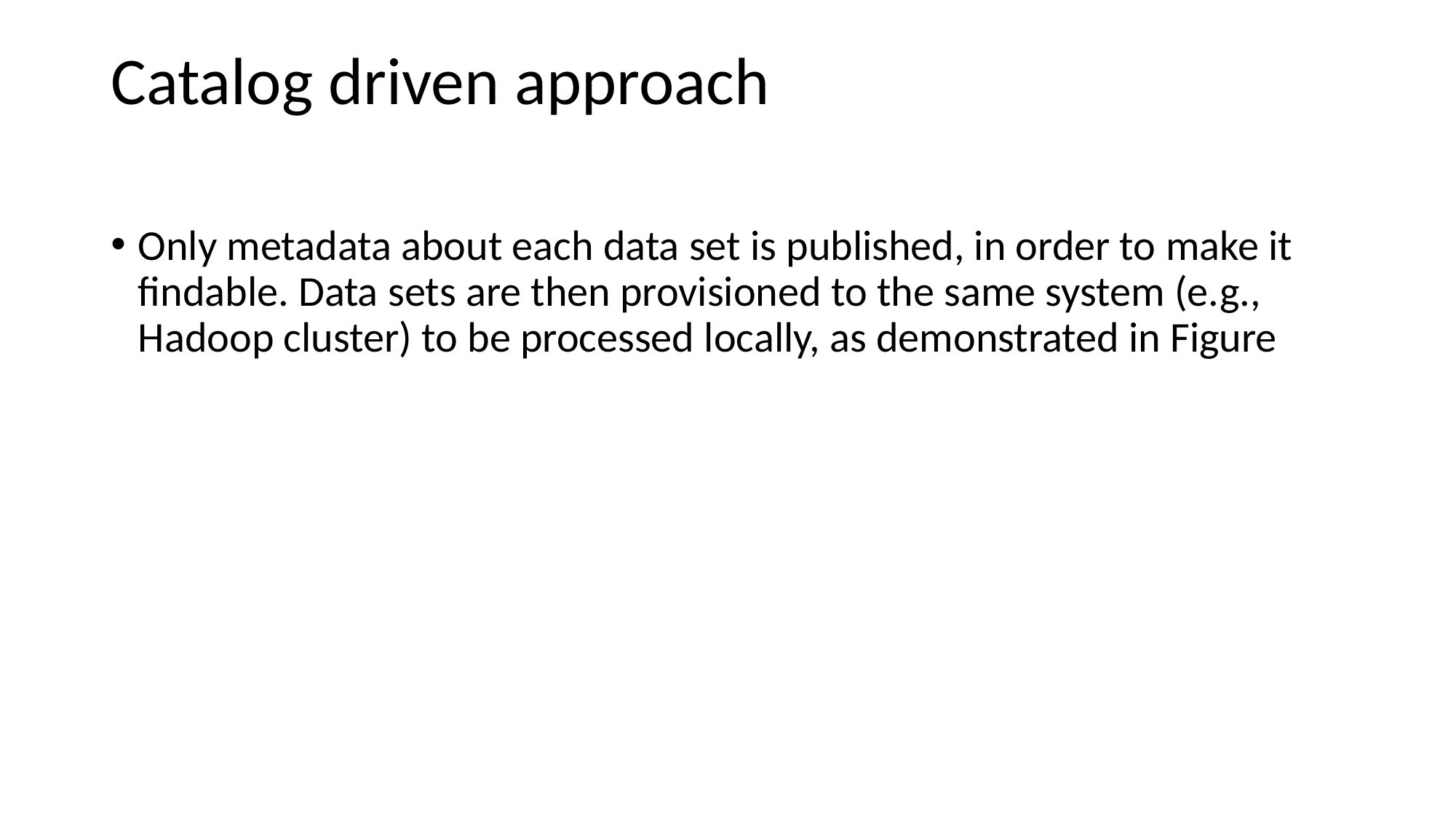

# Catalog­ driven approach
Only metadata about each data set is published, in order to make it findable. Data sets are then provisioned to the same system (e.g., Hadoop cluster) to be processed locally, as demonstrated in Figure